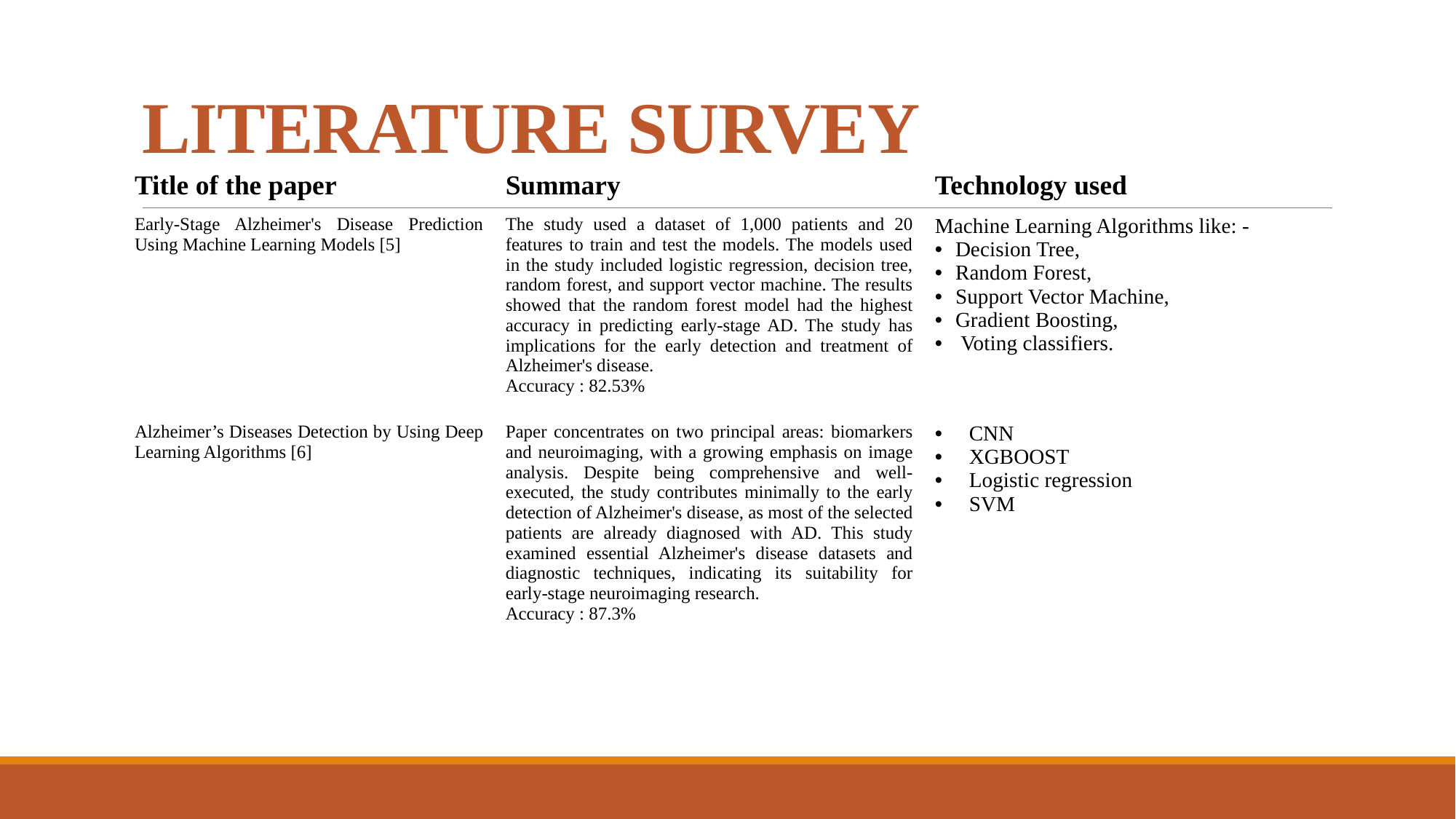

# LITERATURE SURVEY
| Title of the paper | Summary | Technology used |
| --- | --- | --- |
| Early-Stage Alzheimer's Disease Prediction Using Machine Learning Models [5] | The study used a dataset of 1,000 patients and 20 features to train and test the models. The models used in the study included logistic regression, decision tree, random forest, and support vector machine. The results showed that the random forest model had the highest accuracy in predicting early-stage AD. The study has implications for the early detection and treatment of Alzheimer's disease. Accuracy : 82.53% | Machine Learning Algorithms like: - Decision Tree, Random Forest, Support Vector Machine, Gradient Boosting, Voting classifiers. |
| --- | --- | --- |
| Alzheimer’s Diseases Detection by Using Deep Learning Algorithms [6] | Paper concentrates on two principal areas: biomarkers and neuroimaging, with a growing emphasis on image analysis. Despite being comprehensive and well-executed, the study contributes minimally to the early detection of Alzheimer's disease, as most of the selected patients are already diagnosed with AD. This study examined essential Alzheimer's disease datasets and diagnostic techniques, indicating its suitability for early-stage neuroimaging research. Accuracy : 87.3% | CNN XGBOOST Logistic regression  SVM |
| --- | --- | --- |